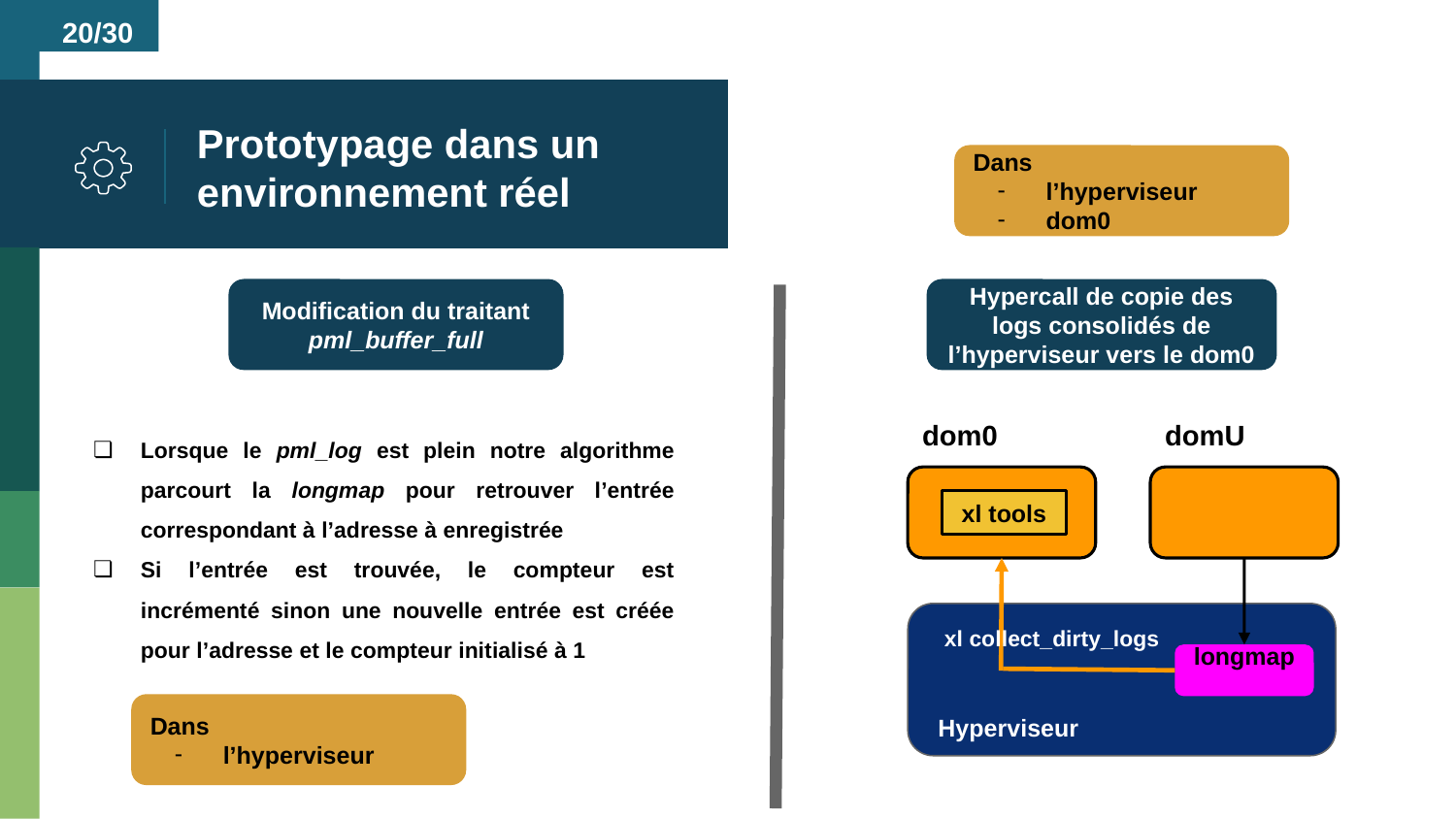

20/30
# Prototypage dans un environnement réel

Dans
l’hyperviseur
dom0
Modification du traitant pml_buffer_full
Hypercall de copie des logs consolidés de l’hyperviseur vers le dom0
Lorsque le pml_log est plein notre algorithme parcourt la longmap pour retrouver l’entrée correspondant à l’adresse à enregistrée
Si l’entrée est trouvée, le compteur est incrémenté sinon une nouvelle entrée est créée pour l’adresse et le compteur initialisé à 1
dom0

xl tools
domU

longmap

Hyperviseur
xl collect_dirty_logs
Dans
l’hyperviseur